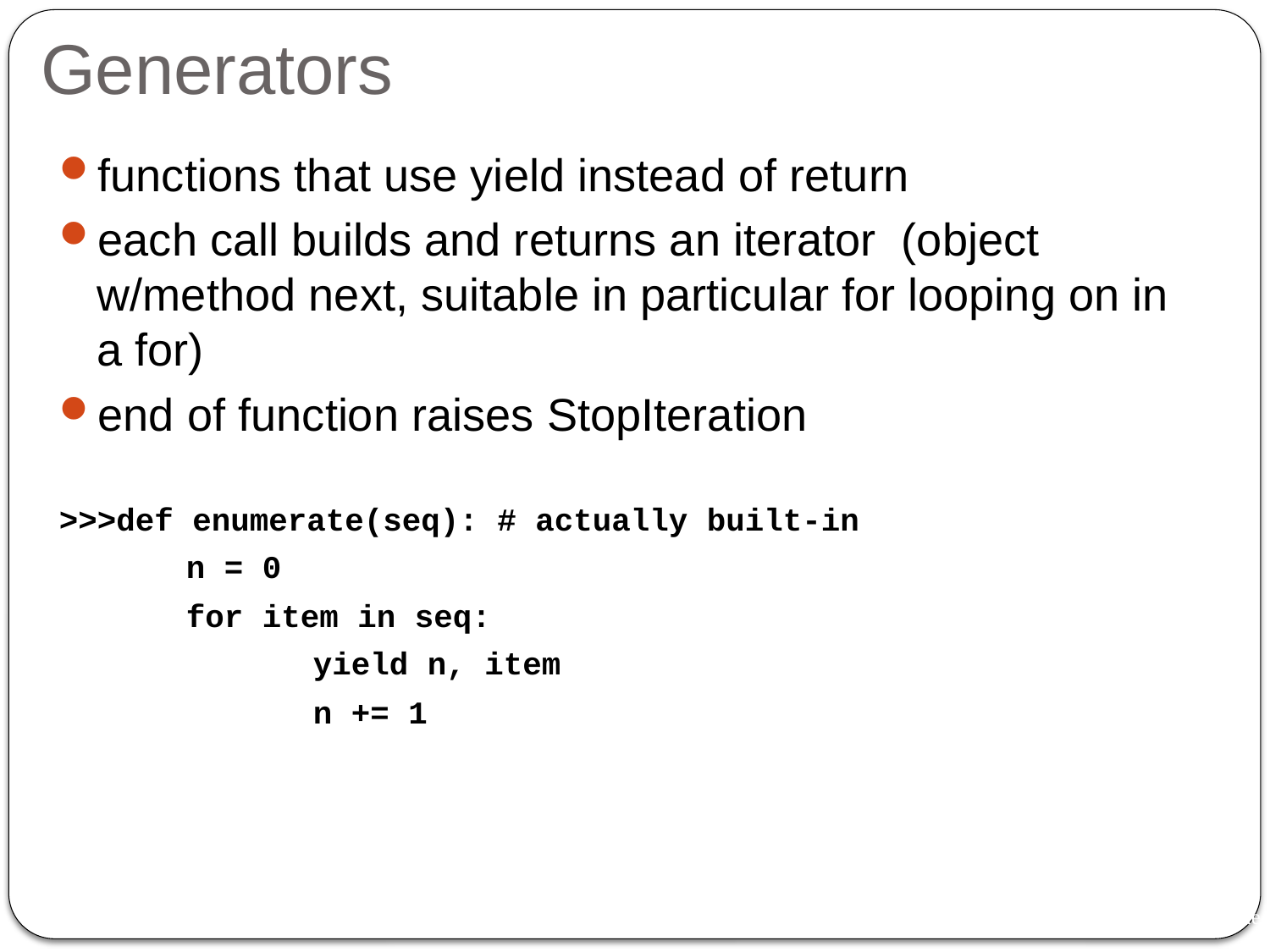

# Generators
functions that use yield instead of return
each call builds and returns an iterator  (object w/method next, suitable in particular for looping on in a for)
end of function raises StopIteration

>>>def enumerate(seq): # actually built-in
	n = 0
	for item in seq:
		yield n, item
		n += 1